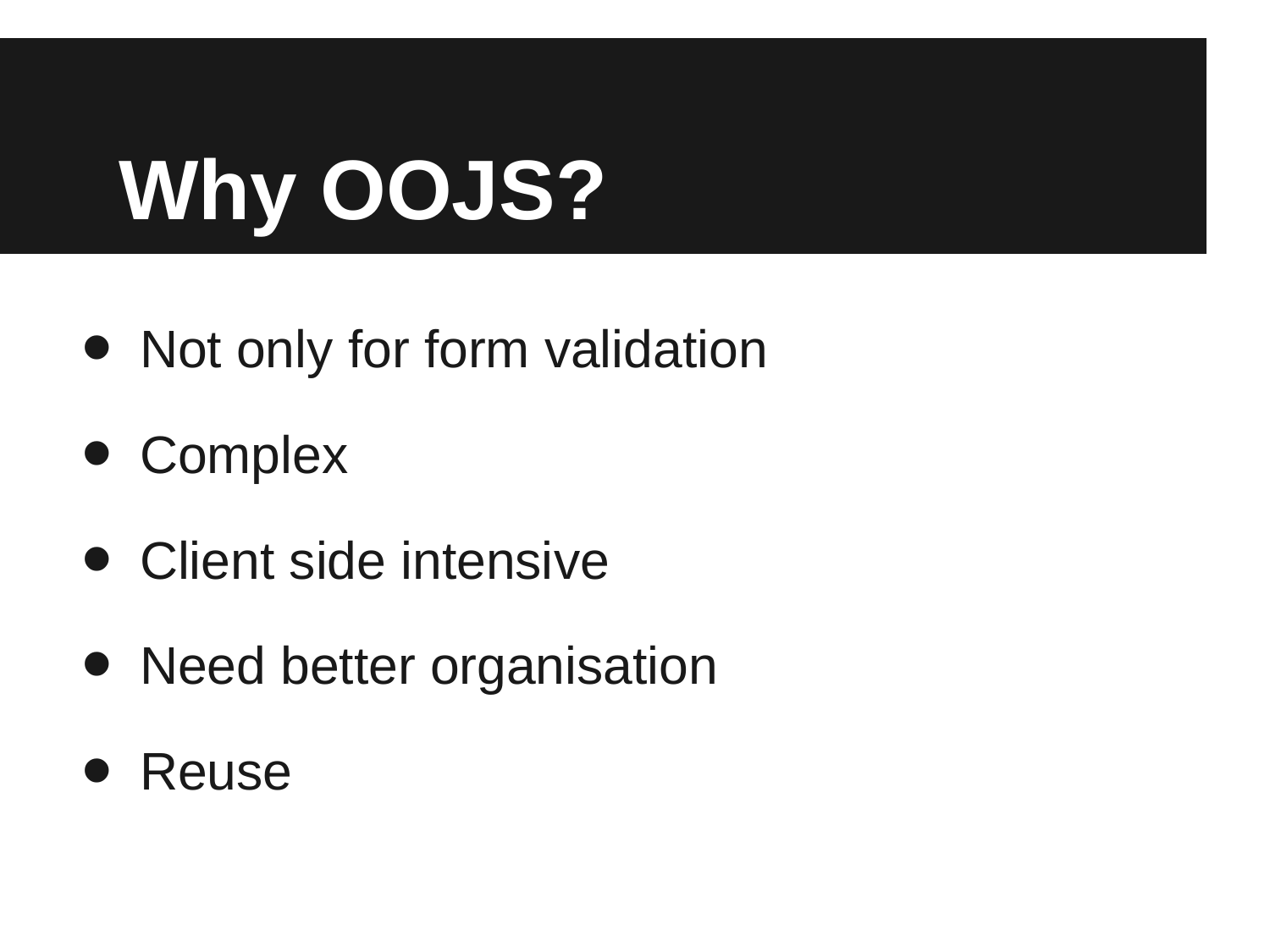

# Why OOJS?
Not only for form validation
Complex
Client side intensive
Need better organisation
Reuse